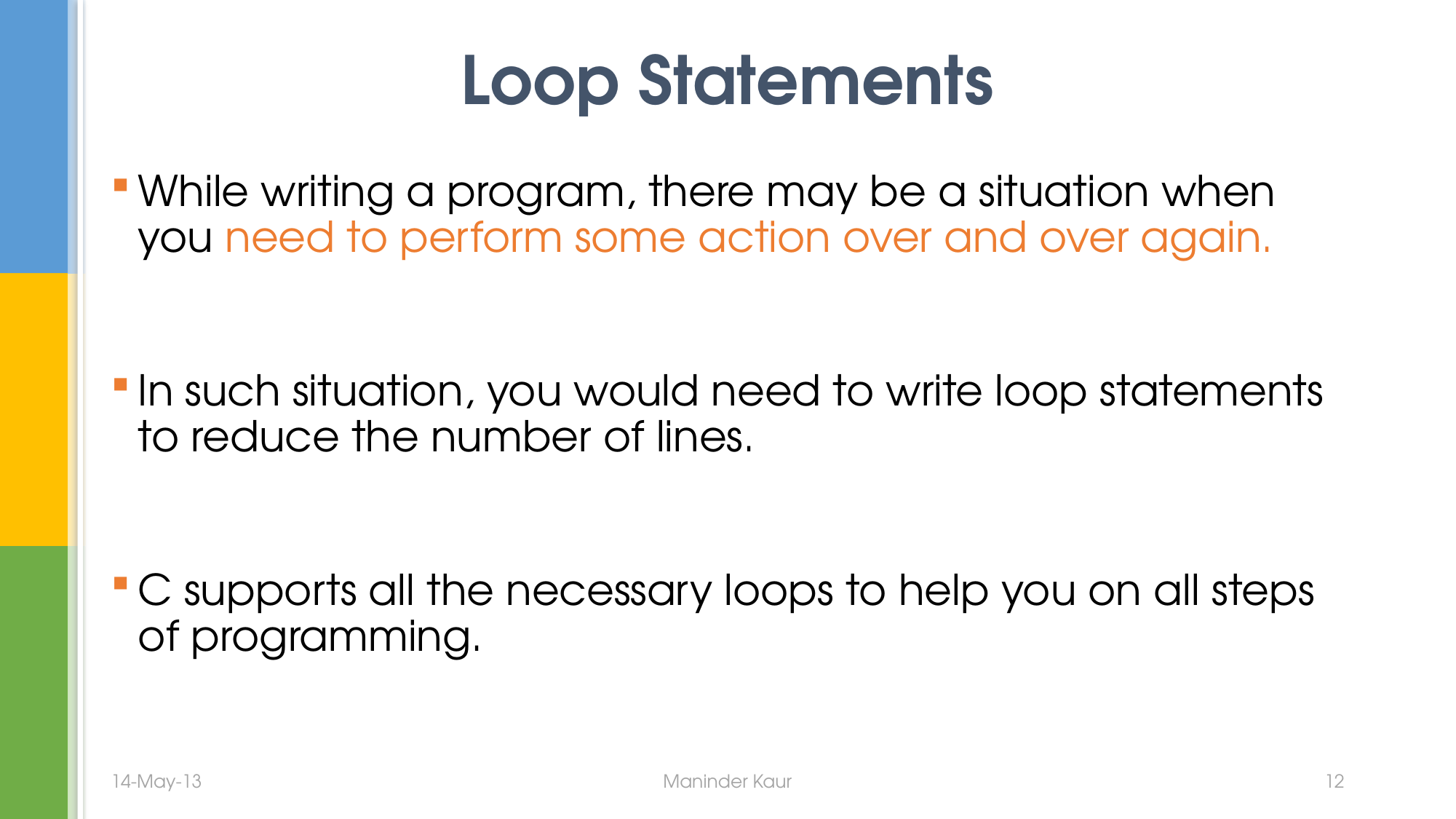

# Loop Statements
While writing a program, there may be a situation when you need to perform some action over and over again.

In such situation, you would need to write loop statements to reduce the number of lines.

C supports all the necessary loops to help you on all steps of programming.
14-May-13
Maninder Kaur
12